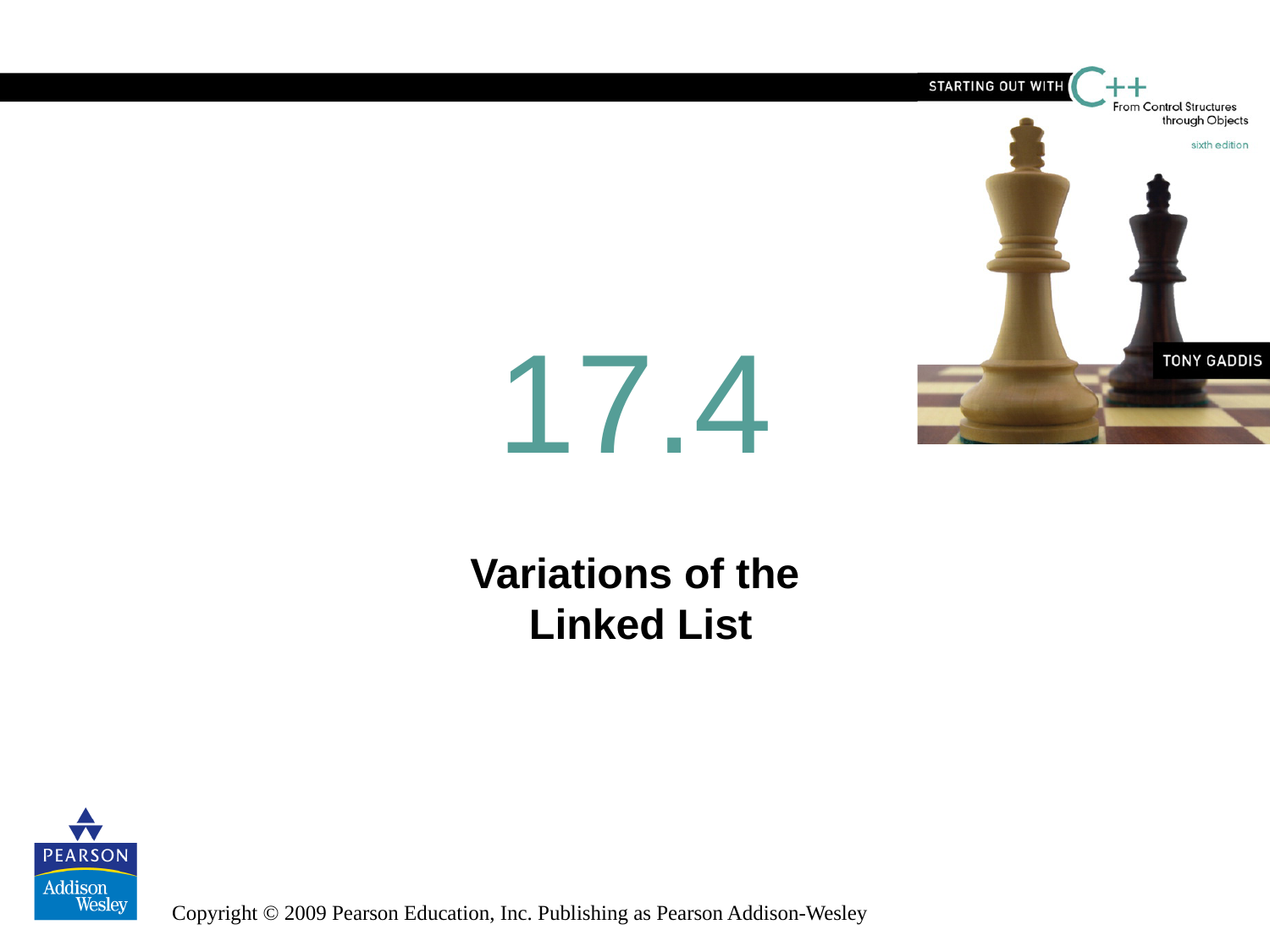

# 17.4
Variations of the
 Linked List